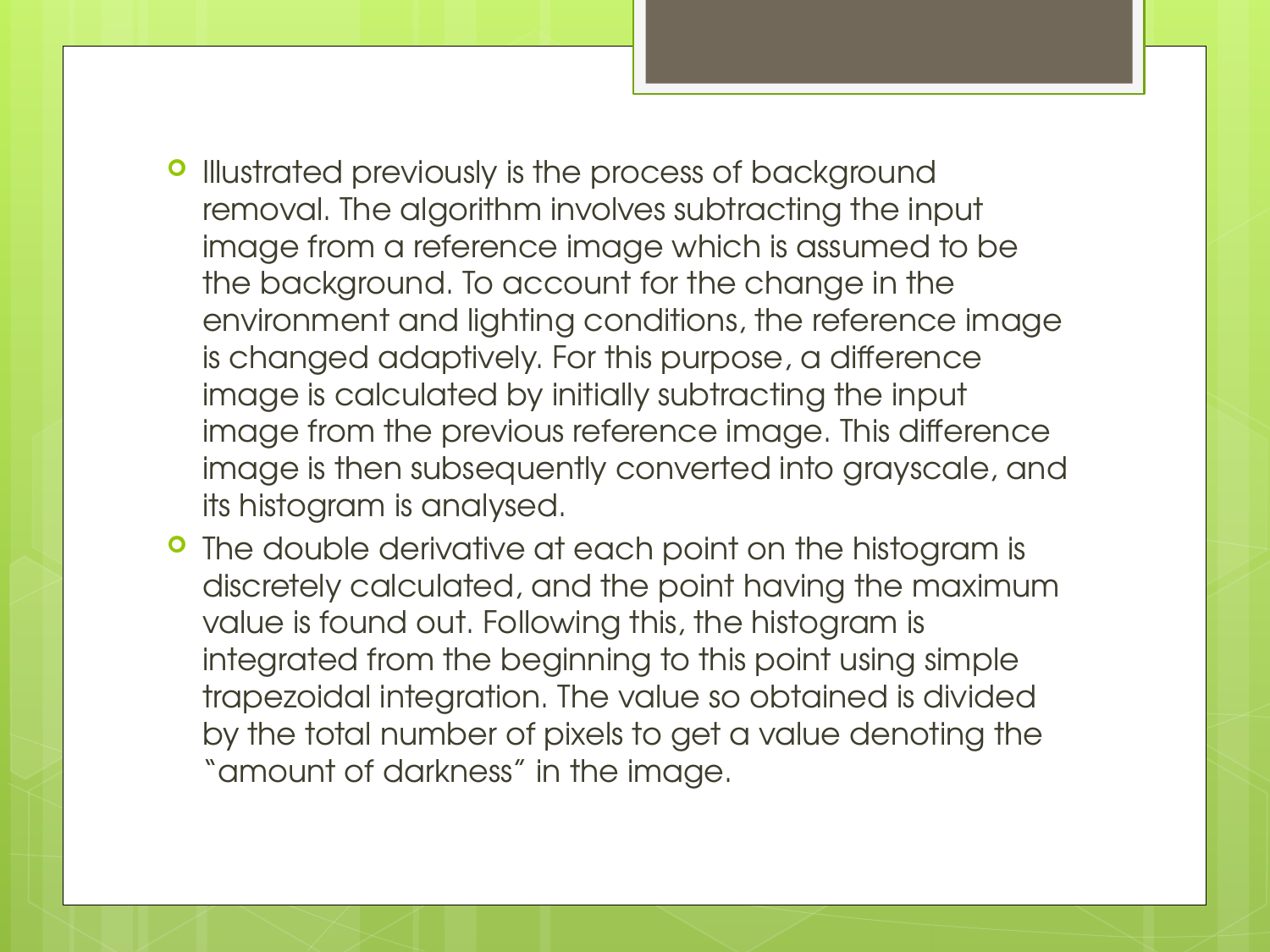

Illustrated previously is the process of background removal. The algorithm involves subtracting the input image from a reference image which is assumed to be the background. To account for the change in the environment and lighting conditions, the reference image is changed adaptively. For this purpose, a difference image is calculated by initially subtracting the input image from the previous reference image. This difference image is then subsequently converted into grayscale, and its histogram is analysed.
The double derivative at each point on the histogram is discretely calculated, and the point having the maximum value is found out. Following this, the histogram is integrated from the beginning to this point using simple trapezoidal integration. The value so obtained is divided by the total number of pixels to get a value denoting the “amount of darkness” in the image.